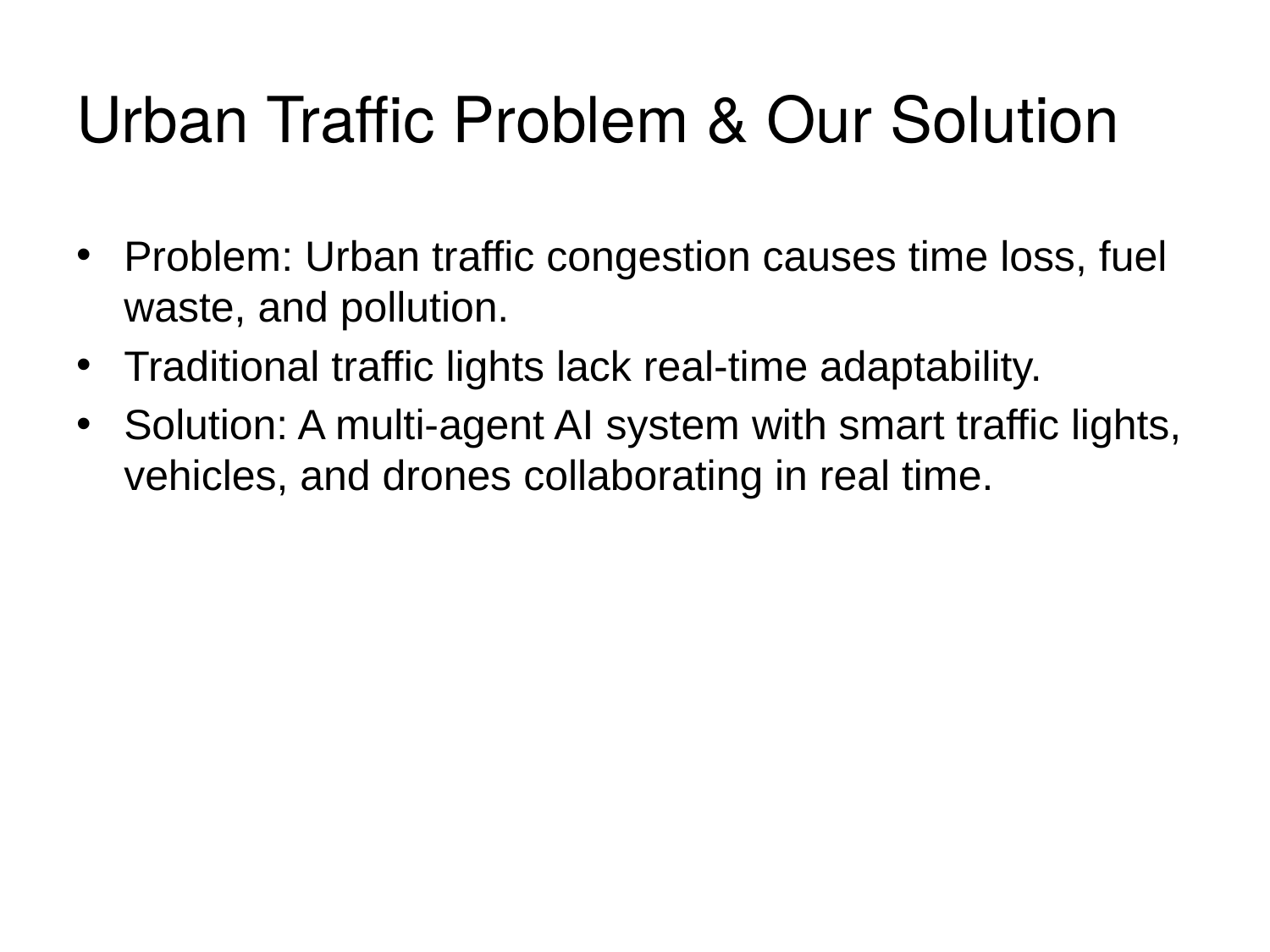

# Urban Traffic Problem & Our Solution
Problem: Urban traffic congestion causes time loss, fuel waste, and pollution.
Traditional traffic lights lack real-time adaptability.
Solution: A multi-agent AI system with smart traffic lights, vehicles, and drones collaborating in real time.